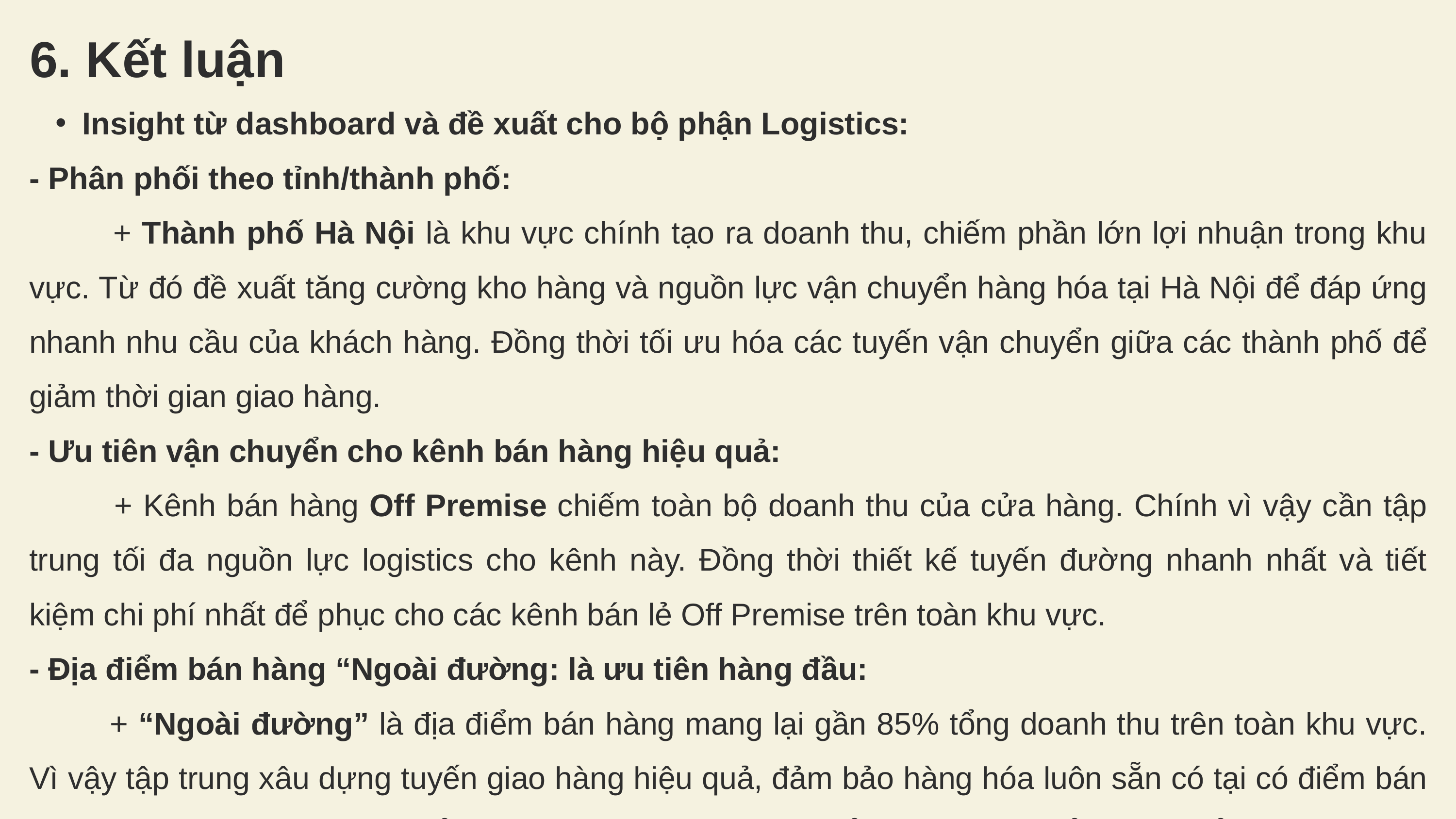

6. Kết luận
Insight từ dashboard và đề xuất cho bộ phận Logistics:
- Phân phối theo tỉnh/thành phố:
        + Thành phố Hà Nội là khu vực chính tạo ra doanh thu, chiếm phần lớn lợi nhuận trong khu vực. Từ đó đề xuất tăng cường kho hàng và nguồn lực vận chuyển hàng hóa tại Hà Nội để đáp ứng nhanh nhu cầu của khách hàng. Đồng thời tối ưu hóa các tuyến vận chuyển giữa các thành phố để giảm thời gian giao hàng.
- Ưu tiên vận chuyển cho kênh bán hàng hiệu quả:
        + Kênh bán hàng Off Premise chiếm toàn bộ doanh thu của cửa hàng. Chính vì vậy cần tập trung tối đa nguồn lực logistics cho kênh này. Đồng thời thiết kế tuyến đường nhanh nhất và tiết kiệm chi phí nhất để phục cho các kênh bán lẻ Off Premise trên toàn khu vực.
- Địa điểm bán hàng “Ngoài đường: là ưu tiên hàng đầu:
        + “Ngoài đường” là địa điểm bán hàng mang lại gần 85% tổng doanh thu trên toàn khu vực. Vì vậy tập trung xâu dựng tuyến giao hàng hiệu quả, đảm bảo hàng hóa luôn sẵn có tại có điểm bán hàng “Ngoài đường”. Có thể điều chỉnh số lượng phân bổ cho các địa điểm khác để tránh lãng phí nguồn lực.